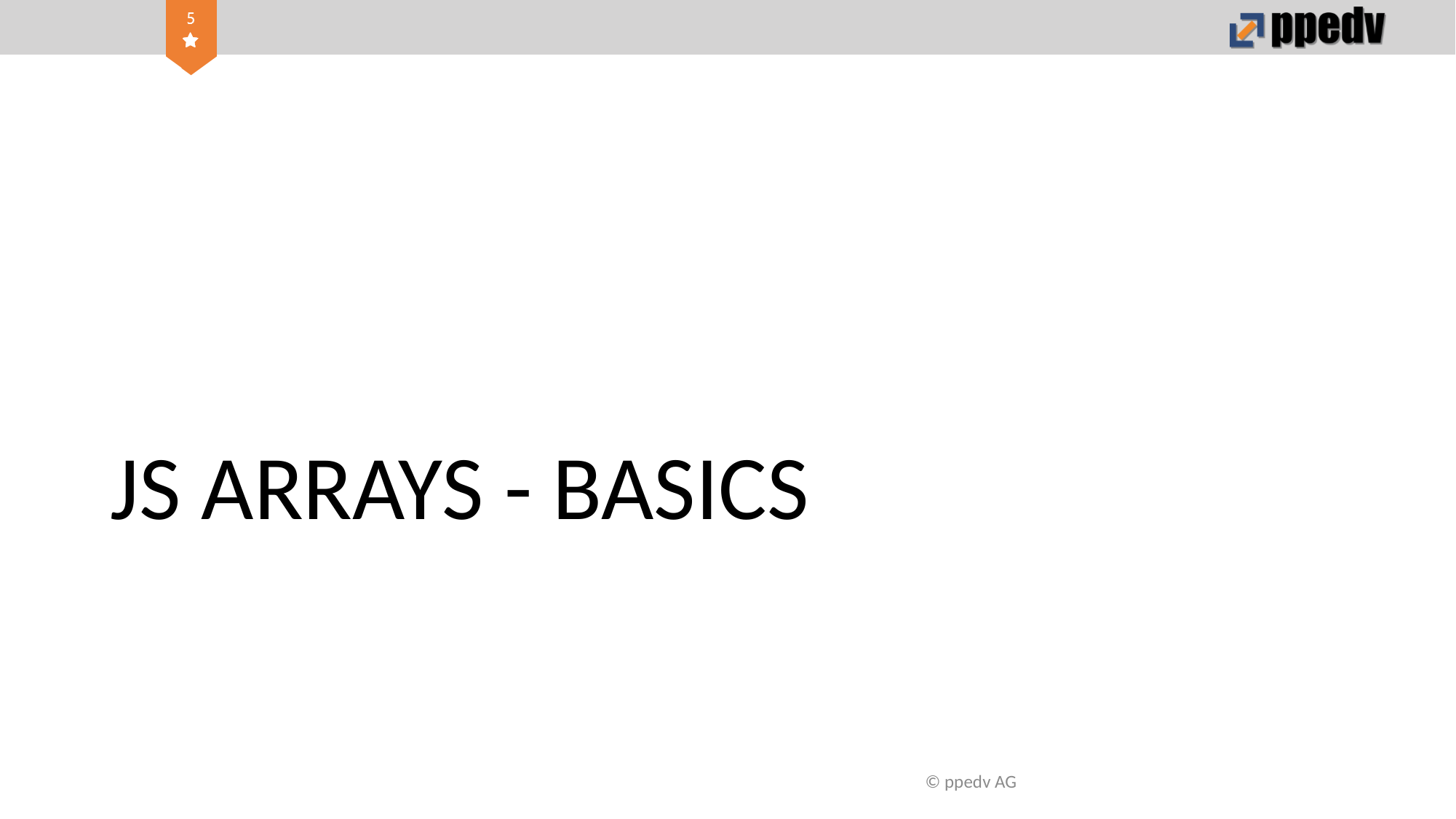

# JS ARRAYS - BASICS

© ppedv AG